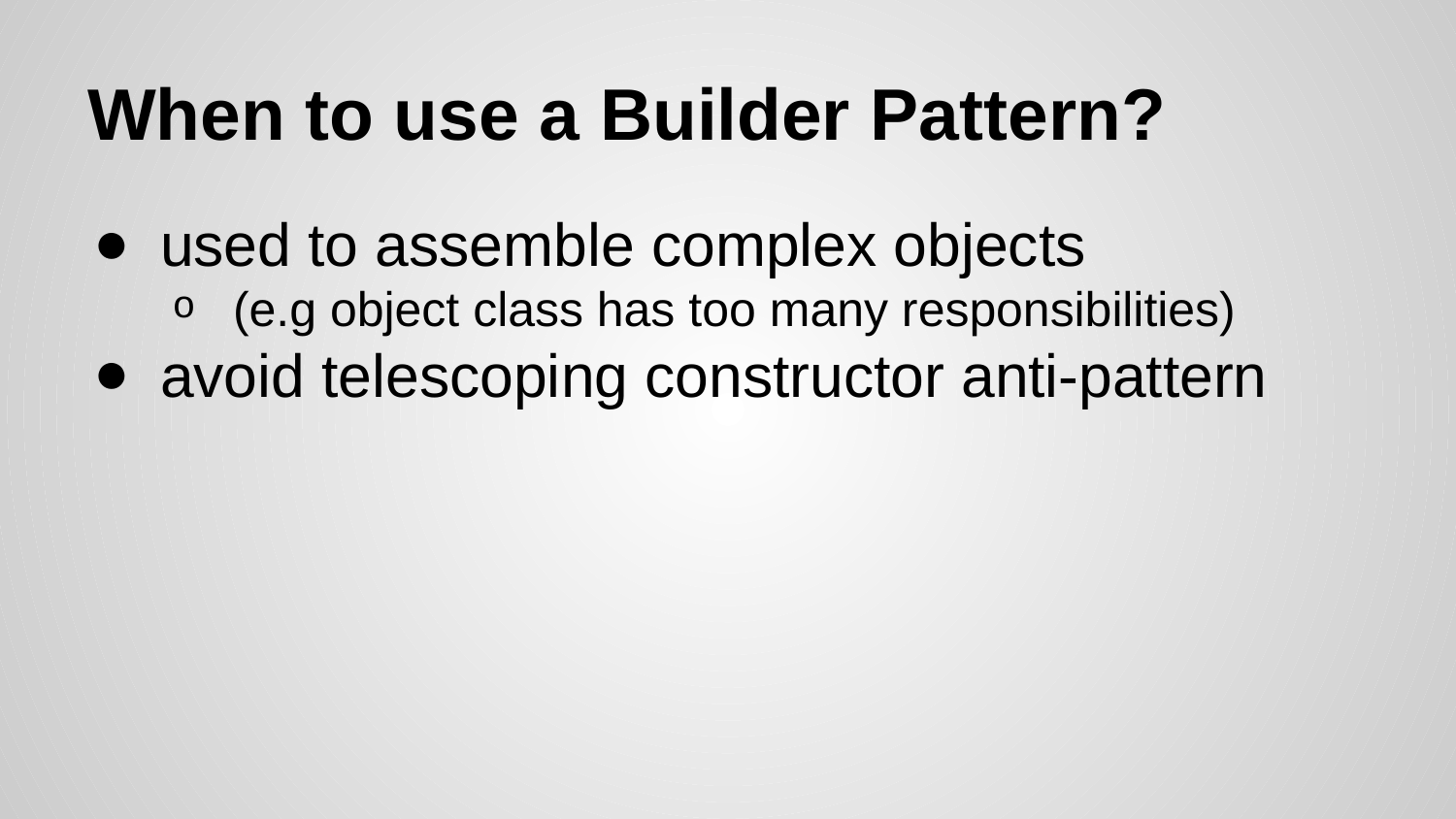

# When to use a Builder Pattern?
used to assemble complex objects
(e.g object class has too many responsibilities)
avoid telescoping constructor anti-pattern